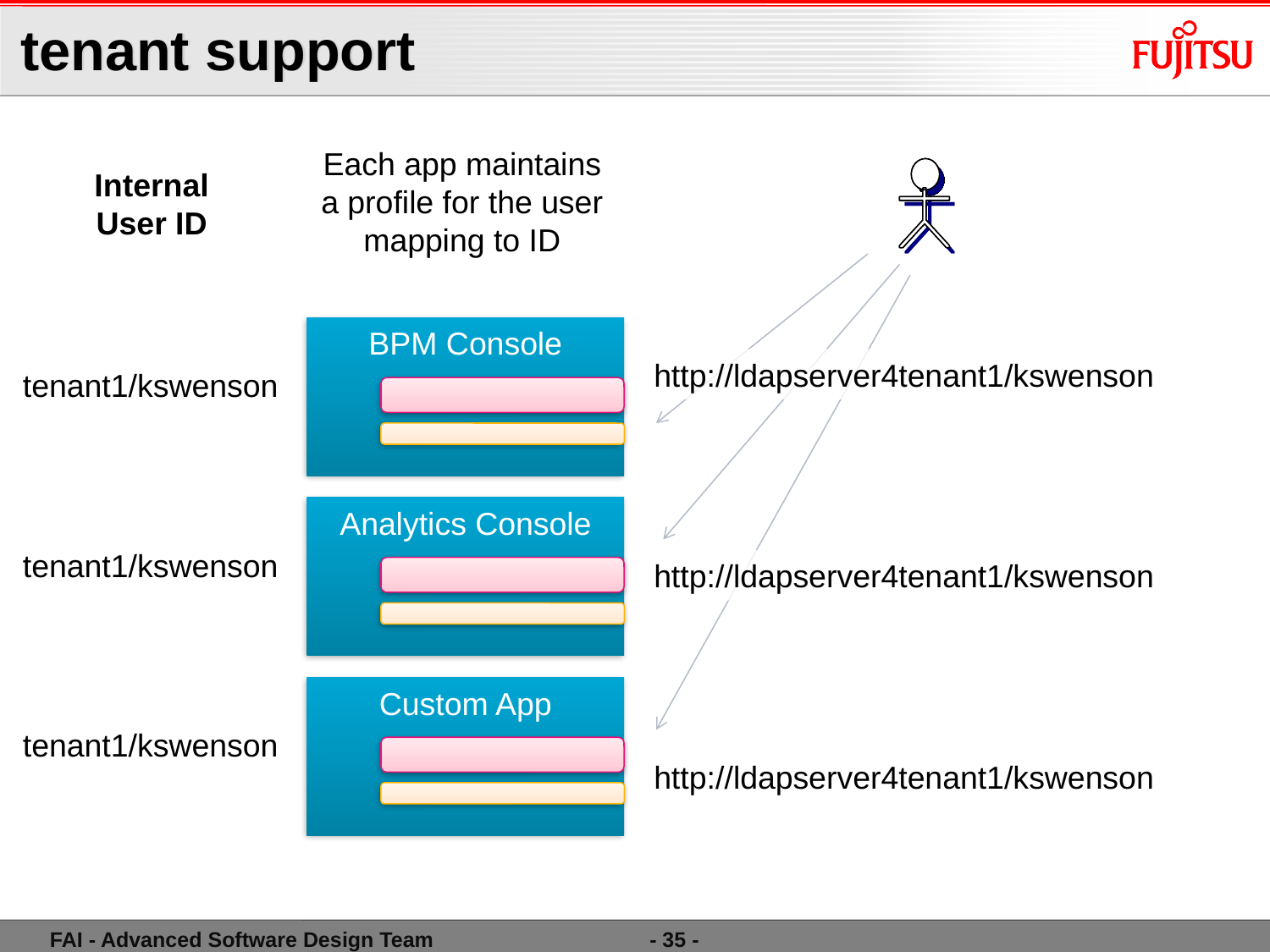

# tenant support
Each app maintains
a profile for the user
mapping to ID
Internal
User ID

BPM Console
http://ldapserver4tenant1/kswenson
tenant1/kswenson

Analytics Console
tenant1/kswenson
http://ldapserver4tenant1/kswenson

Custom App
tenant1/kswenson

http://ldapserver4tenant1/kswenson